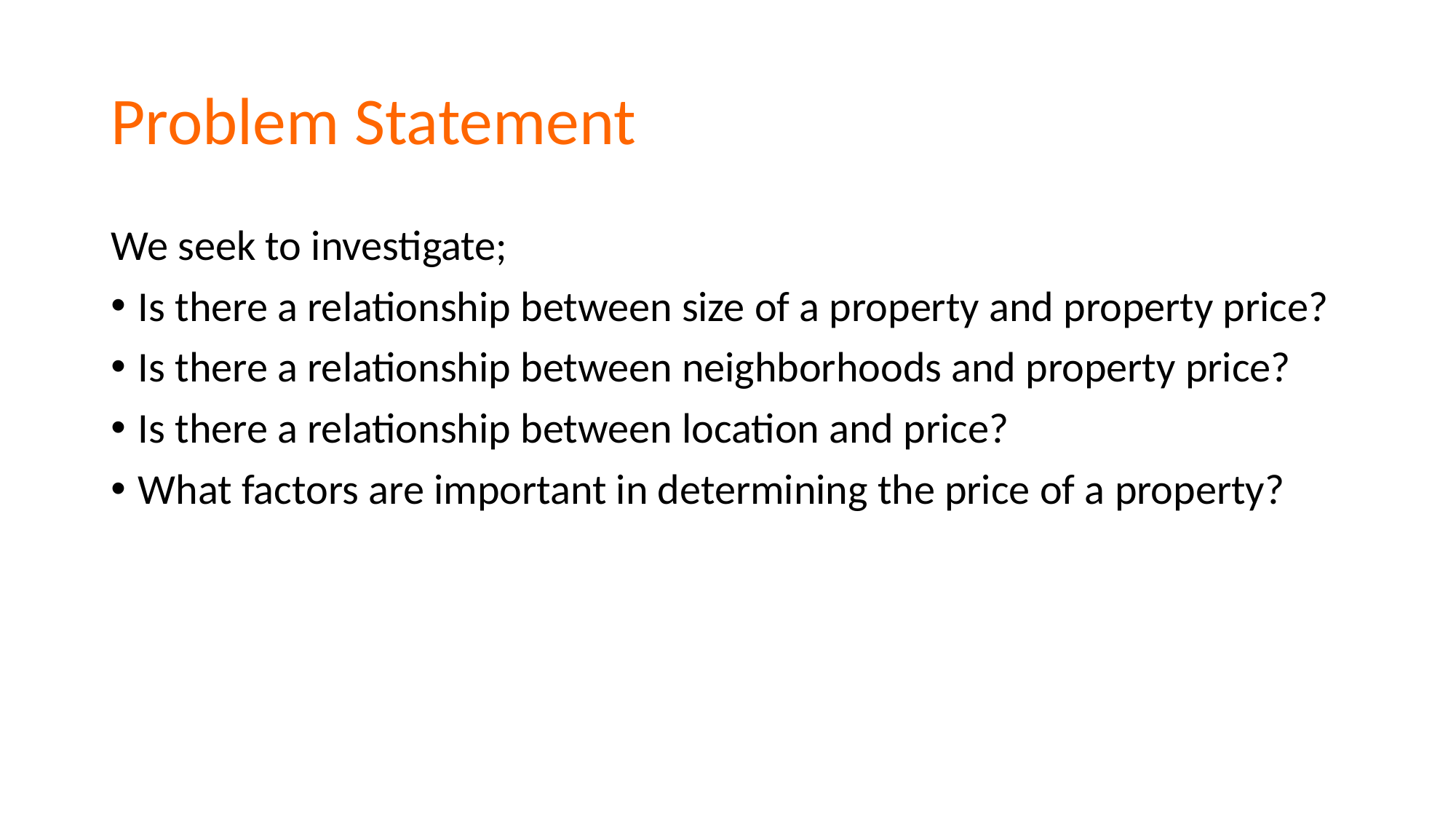

# Problem Statement
We seek to investigate;
Is there a relationship between size of a property and property price?
Is there a relationship between neighborhoods and property price?
Is there a relationship between location and price?
What factors are important in determining the price of a property?